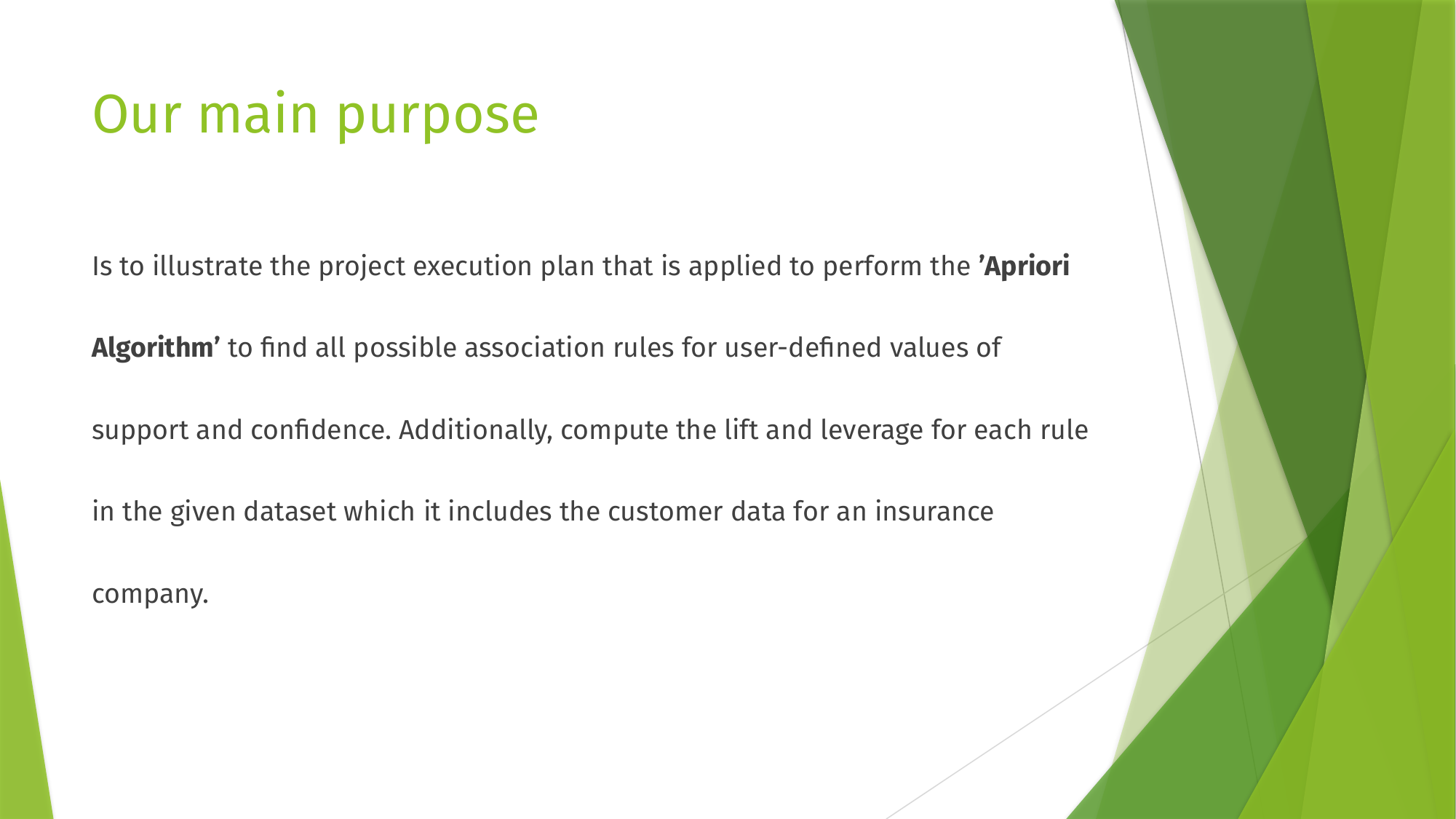

# Our main purpose
Is to illustrate the project execution plan ­that is applied to perform the ’Apriori Algorithm’ to find all possible association rules for user-defined values of support and confidence. Additionally, compute the lift and leverage for each rule in the given dataset which it includes the customer data for an insurance company.